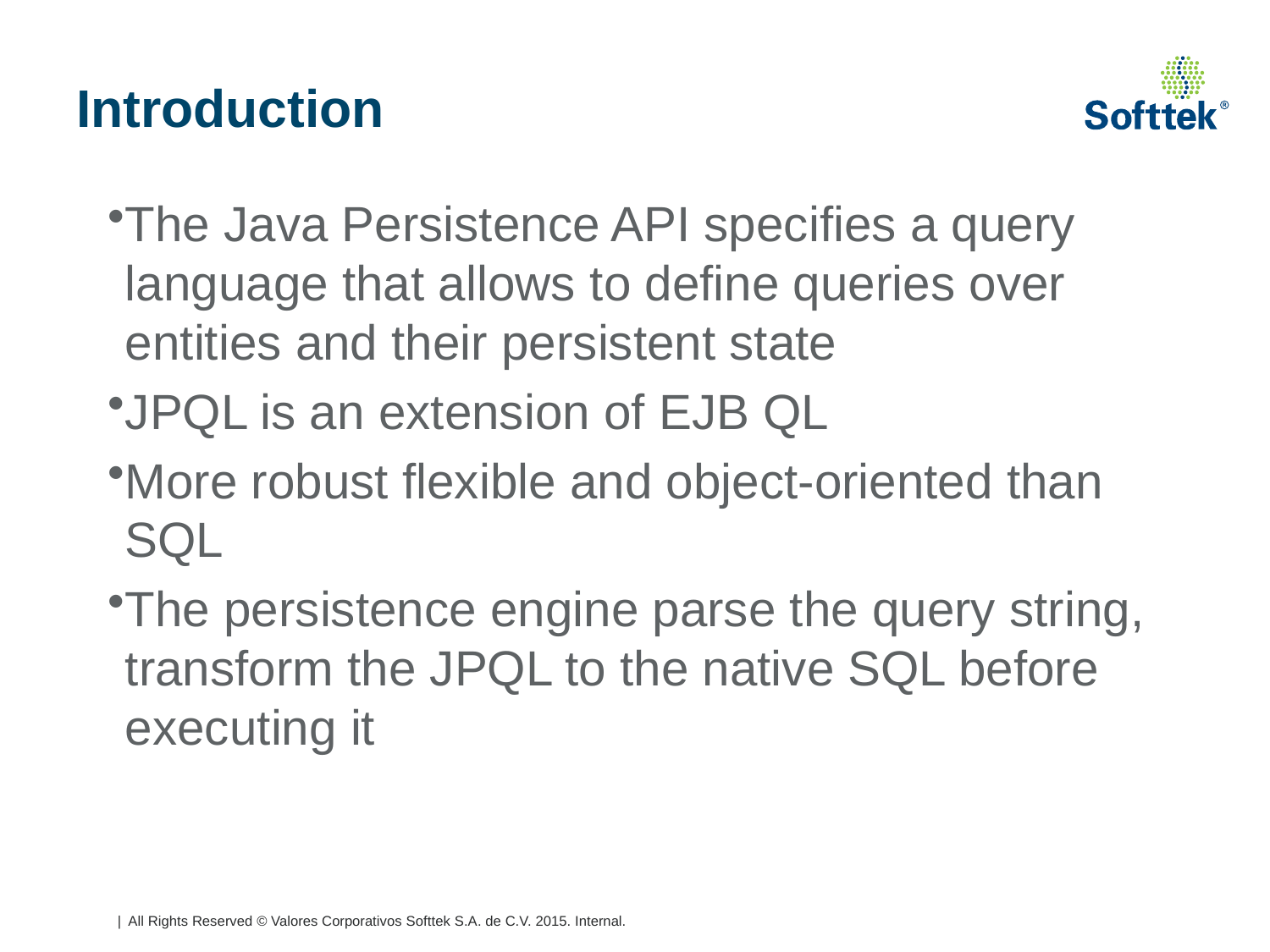

# Introduction
The Java Persistence API specifies a query language that allows to define queries over entities and their persistent state
JPQL is an extension of EJB QL
More robust flexible and object-oriented than SQL
The persistence engine parse the query string, transform the JPQL to the native SQL before executing it